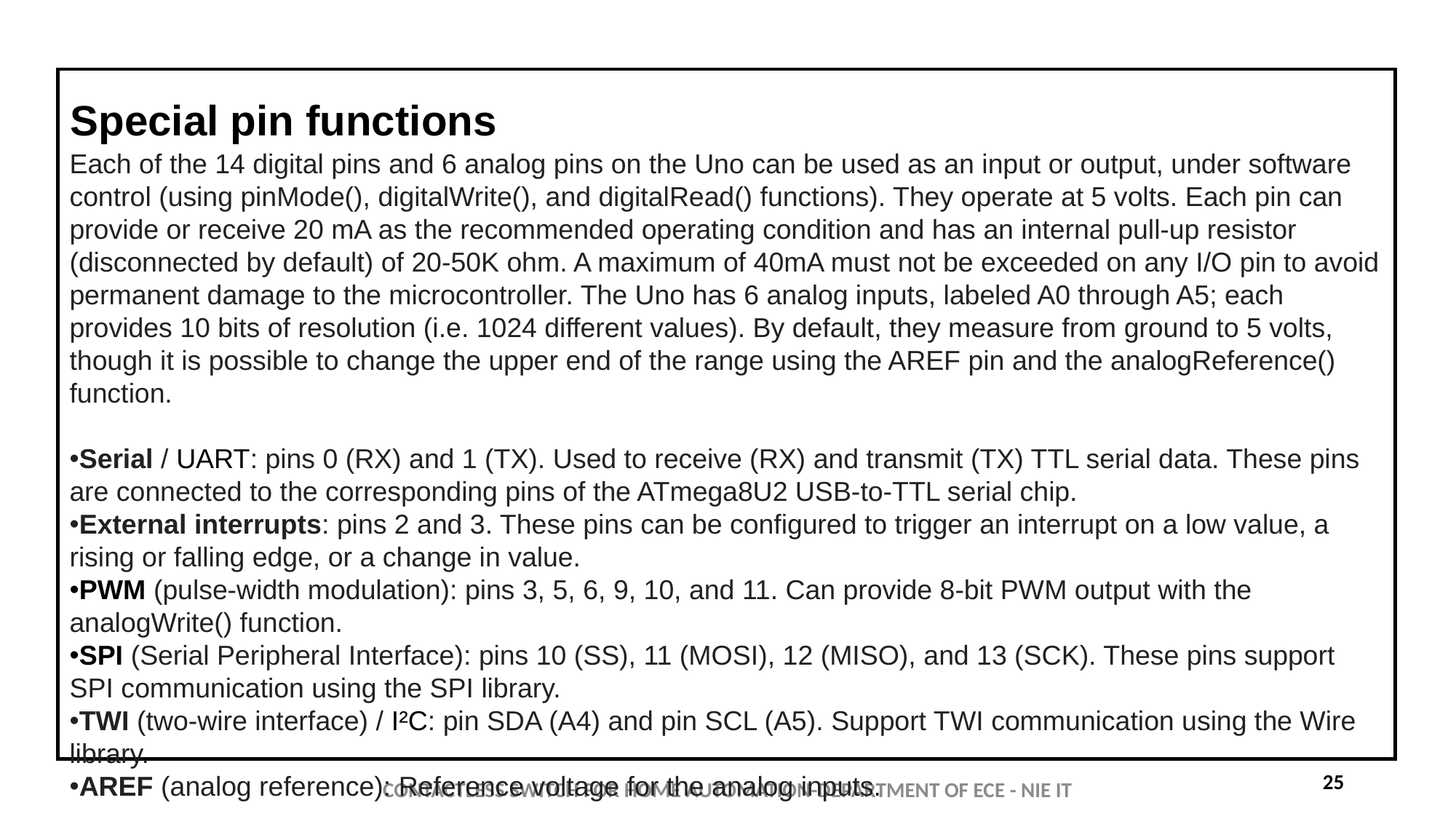

Special pin functions

Each of the 14 digital pins and 6 analog pins on the Uno can be used as an input or output, under software control (using pinMode(), digitalWrite(), and digitalRead() functions). They operate at 5 volts. Each pin can provide or receive 20 mA as the recommended operating condition and has an internal pull-up resistor (disconnected by default) of 20-50K ohm. A maximum of 40mA must not be exceeded on any I/O pin to avoid permanent damage to the microcontroller. The Uno has 6 analog inputs, labeled A0 through A5; each provides 10 bits of resolution (i.e. 1024 different values). By default, they measure from ground to 5 volts, though it is possible to change the upper end of the range using the AREF pin and the analogReference() function.

Serial / UART: pins 0 (RX) and 1 (TX). Used to receive (RX) and transmit (TX) TTL serial data. These pins are connected to the corresponding pins of the ATmega8U2 USB-to-TTL serial chip.
External interrupts: pins 2 and 3. These pins can be configured to trigger an interrupt on a low value, a rising or falling edge, or a change in value.
PWM (pulse-width modulation): pins 3, 5, 6, 9, 10, and 11. Can provide 8-bit PWM output with the analogWrite() function.
SPI (Serial Peripheral Interface): pins 10 (SS), 11 (MOSI), 12 (MISO), and 13 (SCK). These pins support SPI communication using the SPI library.
TWI (two-wire interface) / I²C: pin SDA (A4) and pin SCL (A5). Support TWI communication using the Wire library.
AREF (analog reference): Reference voltage for the analog inputs.

CONTACTLESS SWITCH FOR HOME AUTOMATION-DEPARTMENT OF ECE - NIE IT
25